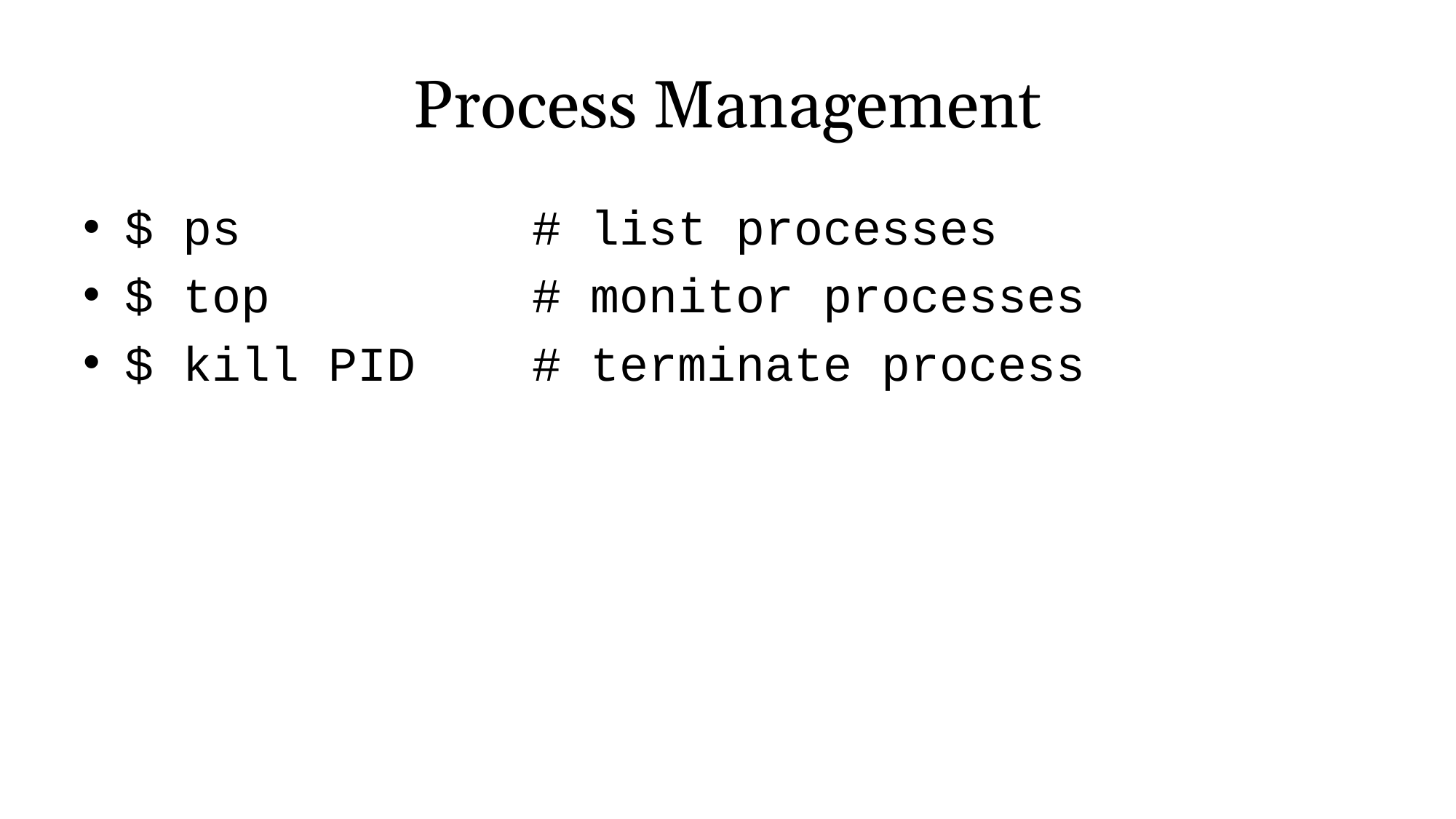

# Process Management
$ ps          # list processes
$ top         # monitor processes
$ kill PID    # terminate process